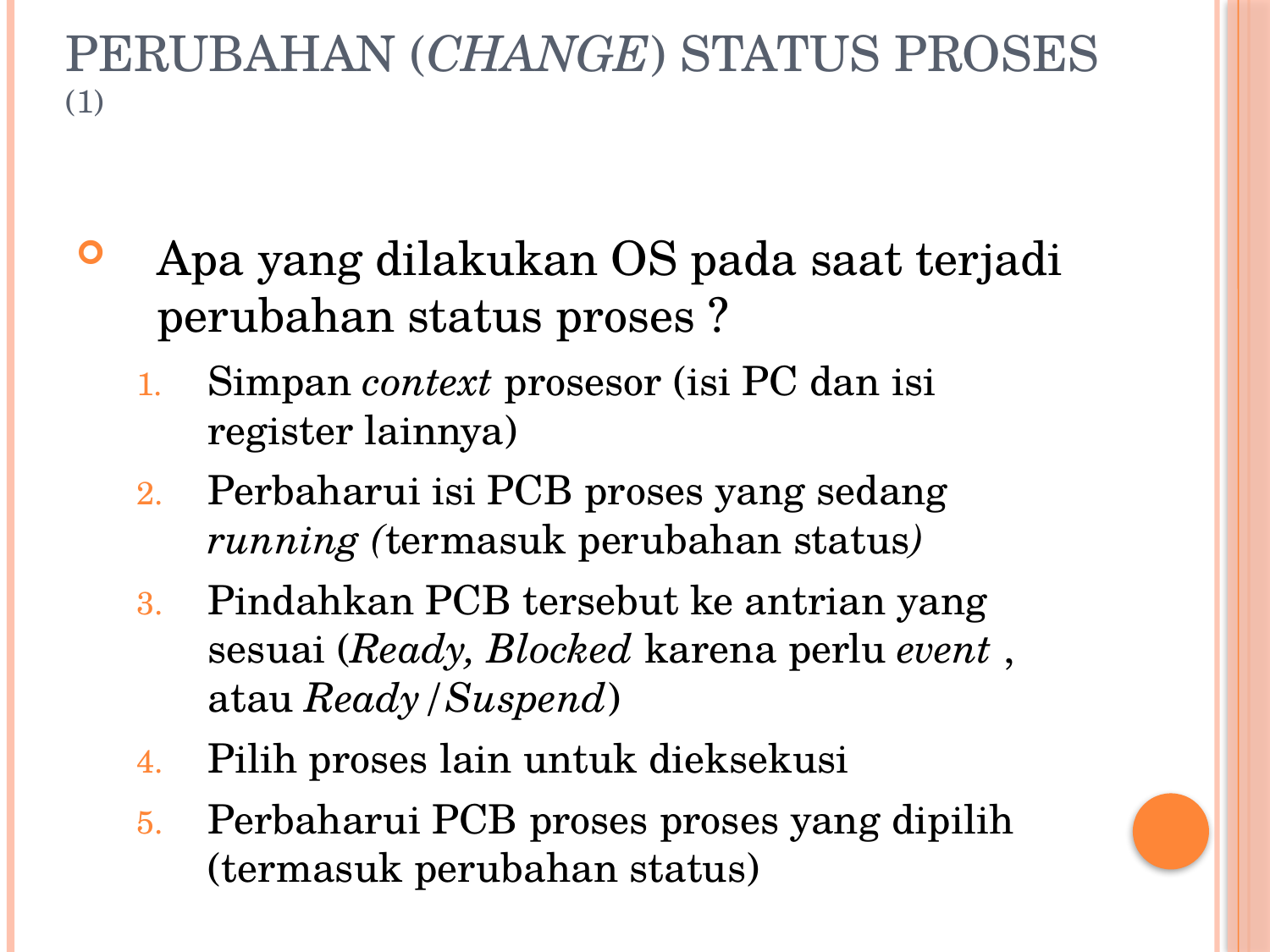

# Perubahan (Change) Status Proses (1)
Apa yang dilakukan OS pada saat terjadi perubahan status proses ?
Simpan context prosesor (isi PC dan isi register lainnya)
Perbaharui isi PCB proses yang sedang running (termasuk perubahan status)
Pindahkan PCB tersebut ke antrian yang sesuai (Ready, Blocked karena perlu event , atau Ready/Suspend)
Pilih proses lain untuk dieksekusi
Perbaharui PCB proses proses yang dipilih (termasuk perubahan status)